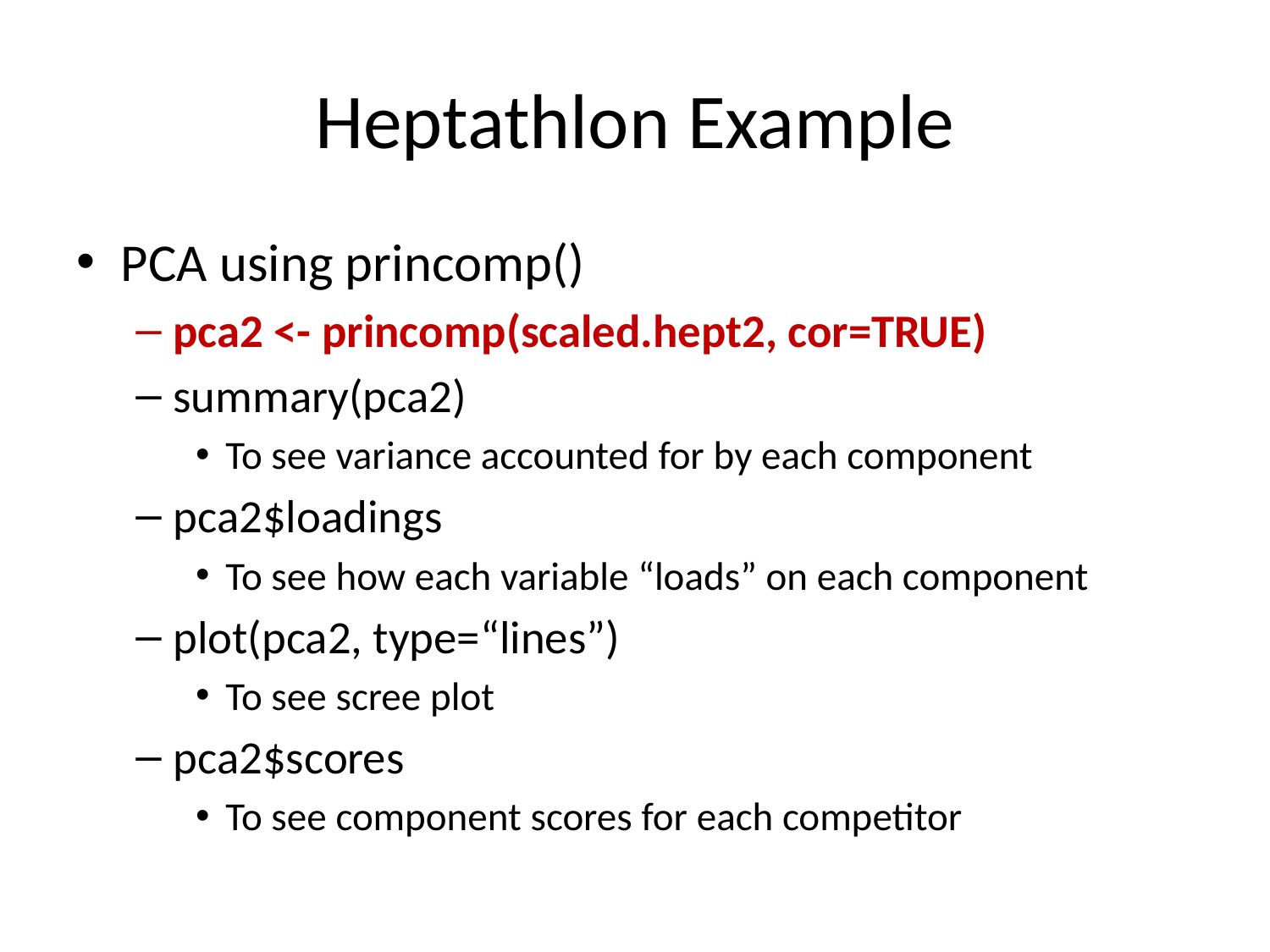

# Heptathlon Example
PCA using princomp()
pca2 <- princomp(scaled.hept2, cor=TRUE)
summary(pca2)
To see variance accounted for by each component
pca2$loadings
To see how each variable “loads” on each component
plot(pca2, type=“lines”)
To see scree plot
pca2$scores
To see component scores for each competitor